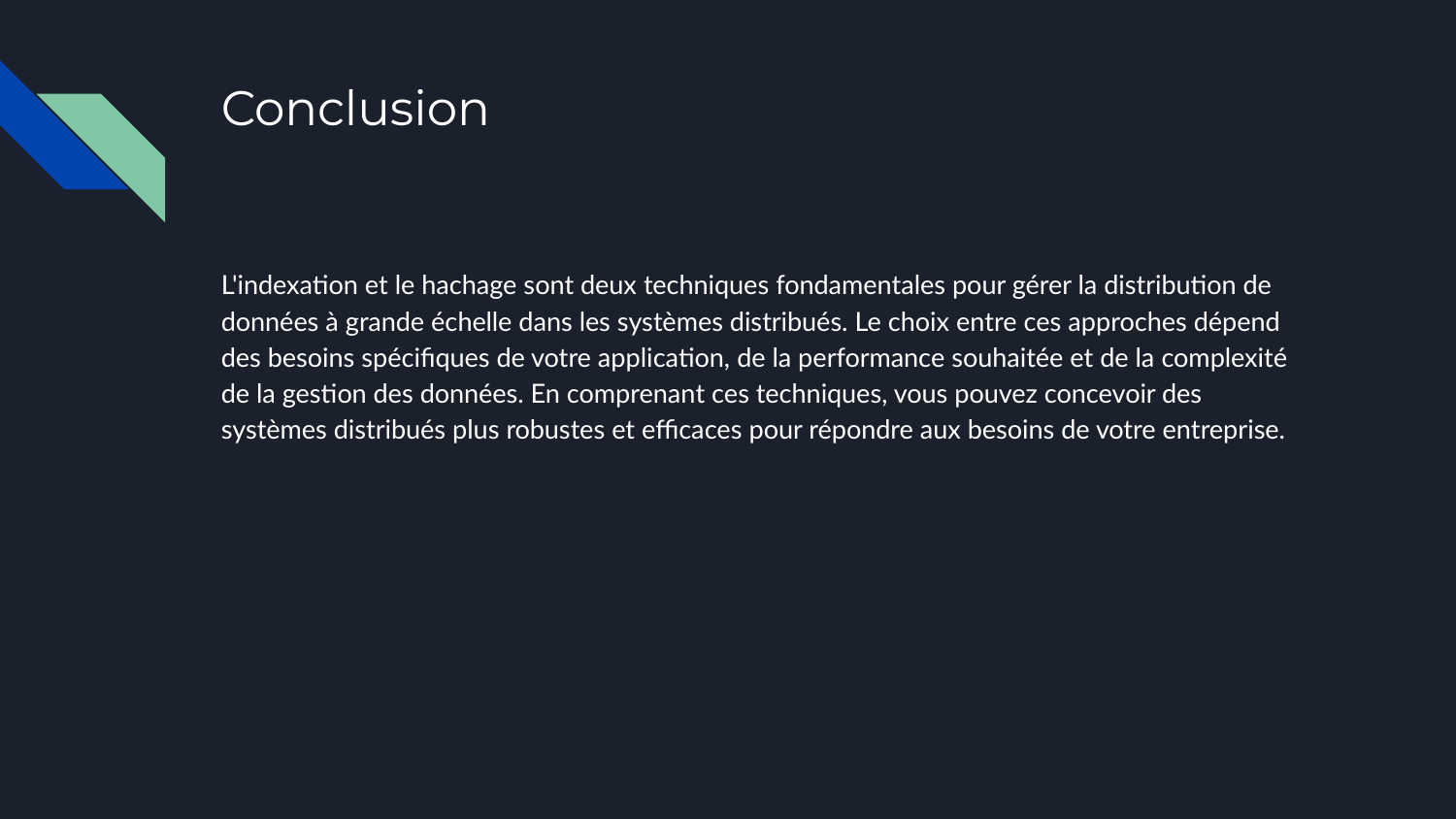

# Conclusion
L'indexation et le hachage sont deux techniques fondamentales pour gérer la distribution de données à grande échelle dans les systèmes distribués. Le choix entre ces approches dépend des besoins spécifiques de votre application, de la performance souhaitée et de la complexité de la gestion des données. En comprenant ces techniques, vous pouvez concevoir des systèmes distribués plus robustes et efficaces pour répondre aux besoins de votre entreprise.